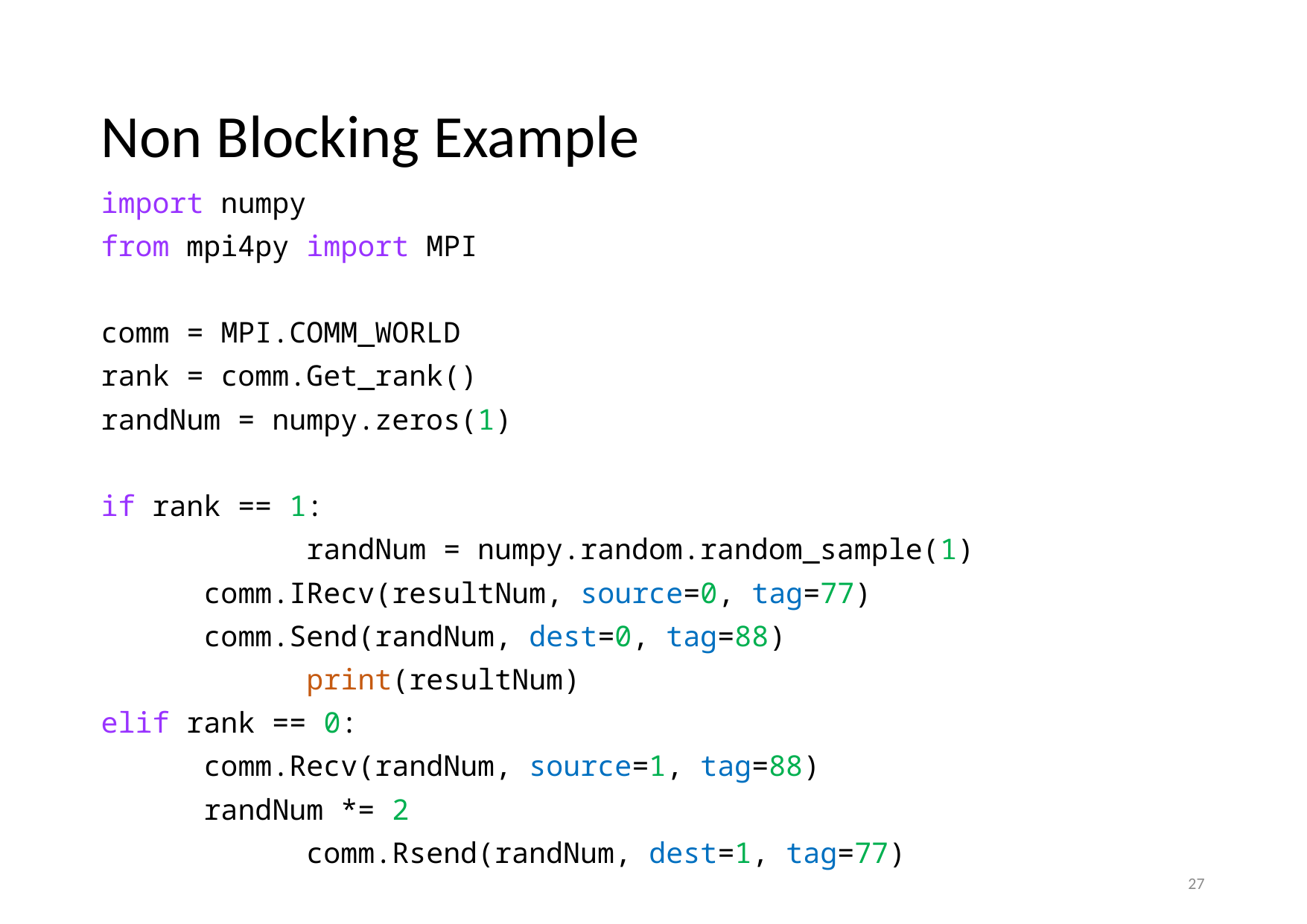

# Non Blocking Example
import numpy
from mpi4py import MPI

comm = MPI.COMM_WORLD
rank = comm.Get_rank()
randNum = numpy.zeros(1)

if rank == 1:
        	randNum = numpy.random.random_sample(1)
	comm.IRecv(resultNum, source=0, tag=77)
	comm.Send(randNum, dest=0, tag=88)
       	print(resultNum)
elif rank == 0:
	comm.Recv(randNum, source=1, tag=88)
	randNum *= 2
       	comm.Rsend(randNum, dest=1, tag=77)
27